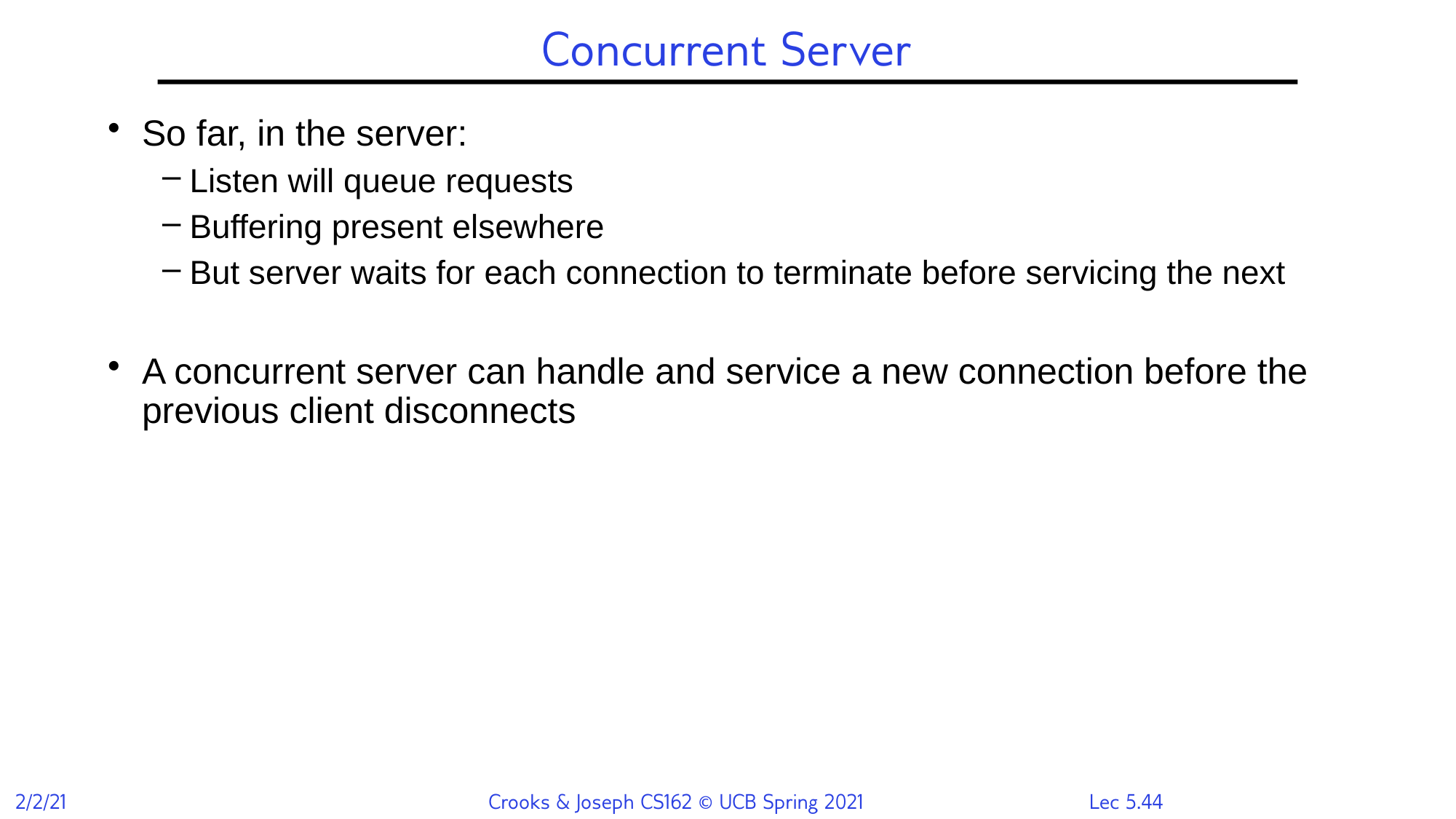

# Concurrent Server
So far, in the server:
Listen will queue requests
Buffering present elsewhere
But server waits for each connection to terminate before servicing the next

A concurrent server can handle and service a new connection before the previous client disconnects